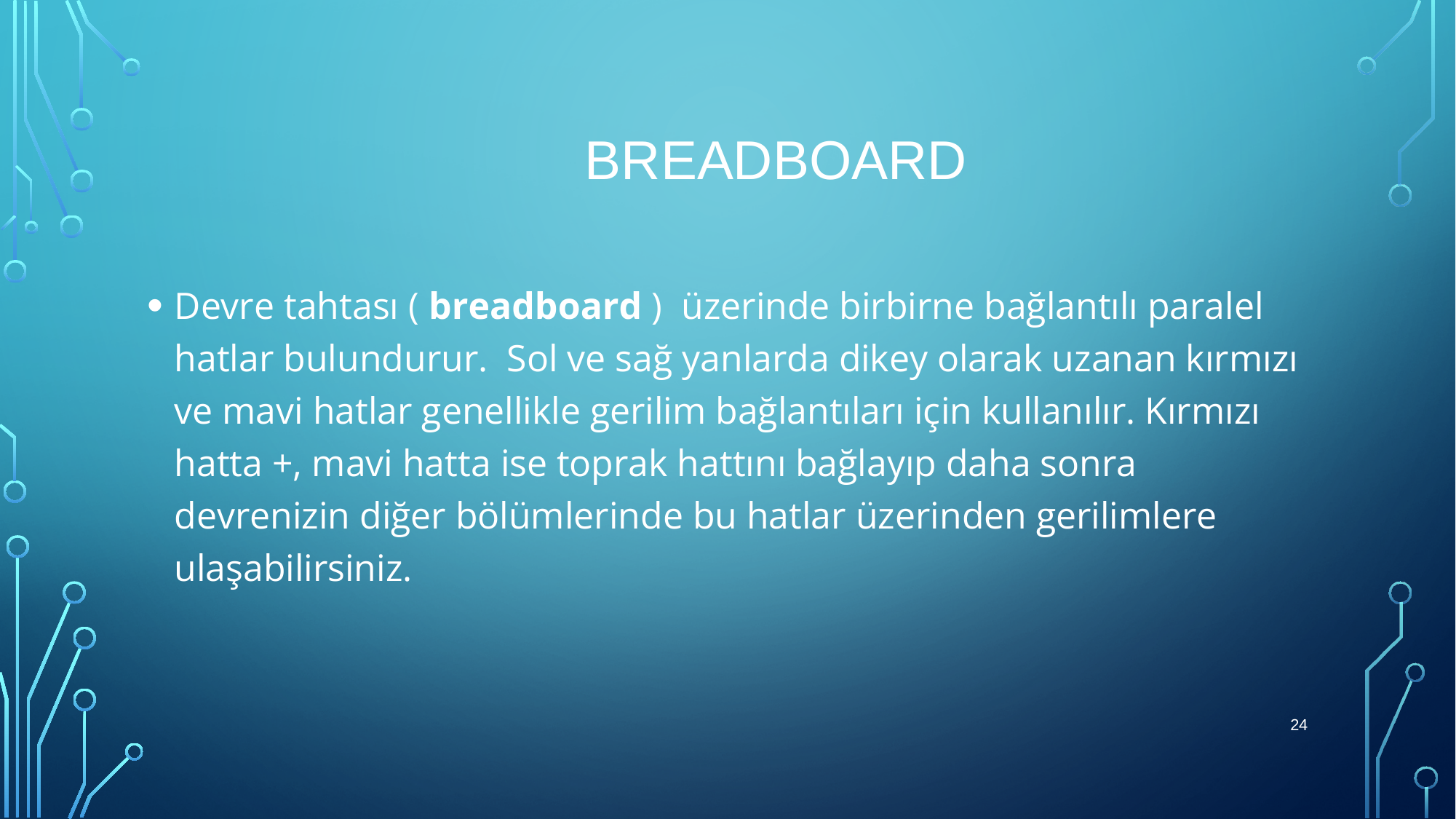

# breadboard
Devre tahtası ( breadboard )  üzerinde birbirne bağlantılı paralel hatlar bulundurur.  Sol ve sağ yanlarda dikey olarak uzanan kırmızı ve mavi hatlar genellikle gerilim bağlantıları için kullanılır. Kırmızı hatta +, mavi hatta ise toprak hattını bağlayıp daha sonra devrenizin diğer bölümlerinde bu hatlar üzerinden gerilimlere ulaşabilirsiniz.
24